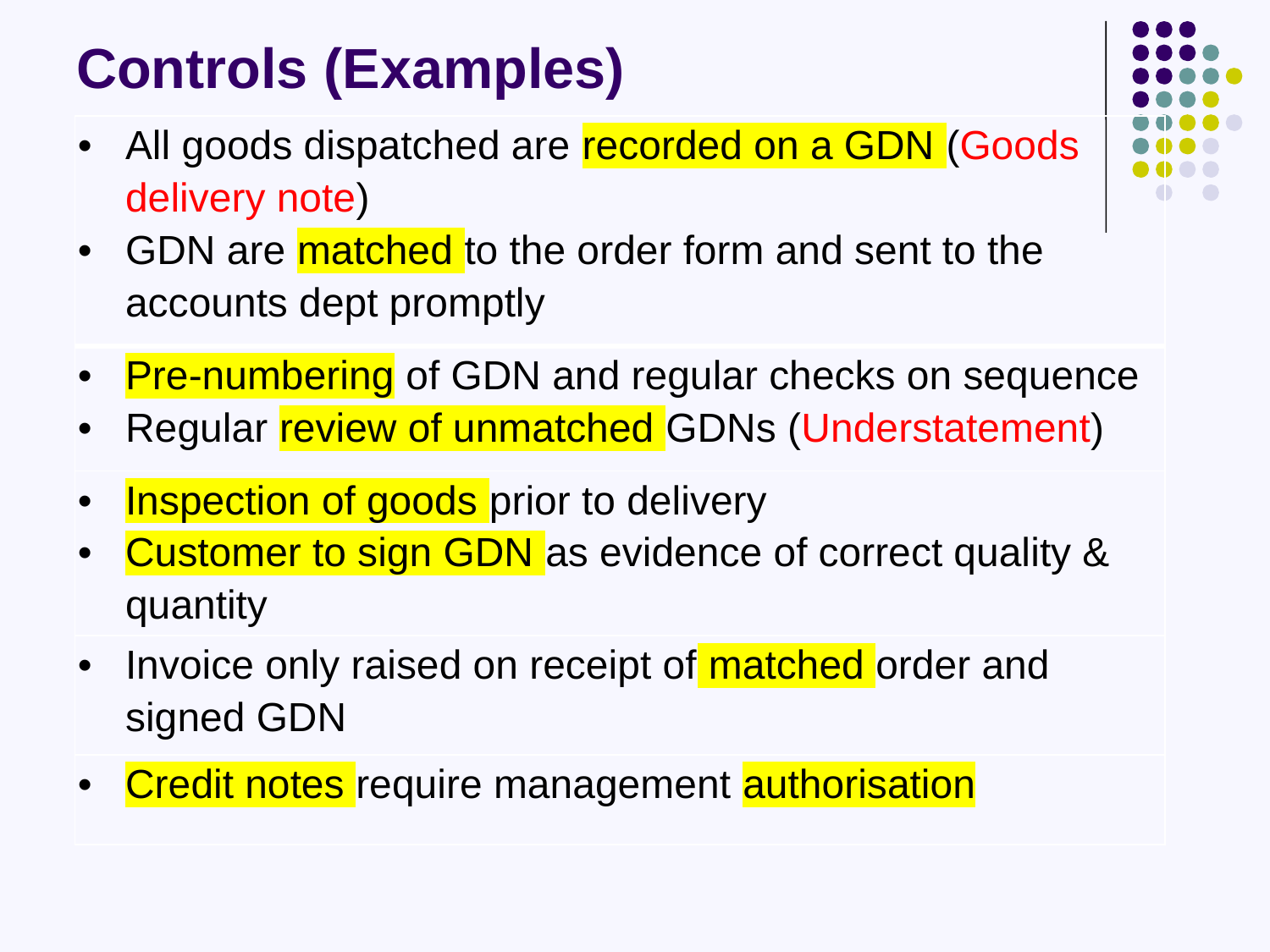

# Controls (Examples)
| All goods dispatched are recorded on a GDN (Goods delivery note) GDN are matched to the order form and sent to the accounts dept promptly |
| --- |
| Pre-numbering of GDN and regular checks on sequence Regular review of unmatched GDNs (Understatement) |
| Inspection of goods prior to delivery  Customer to sign GDN as evidence of correct quality & quantity |
| Invoice only raised on receipt of matched order and signed GDN |
| Credit notes require management authorisation |